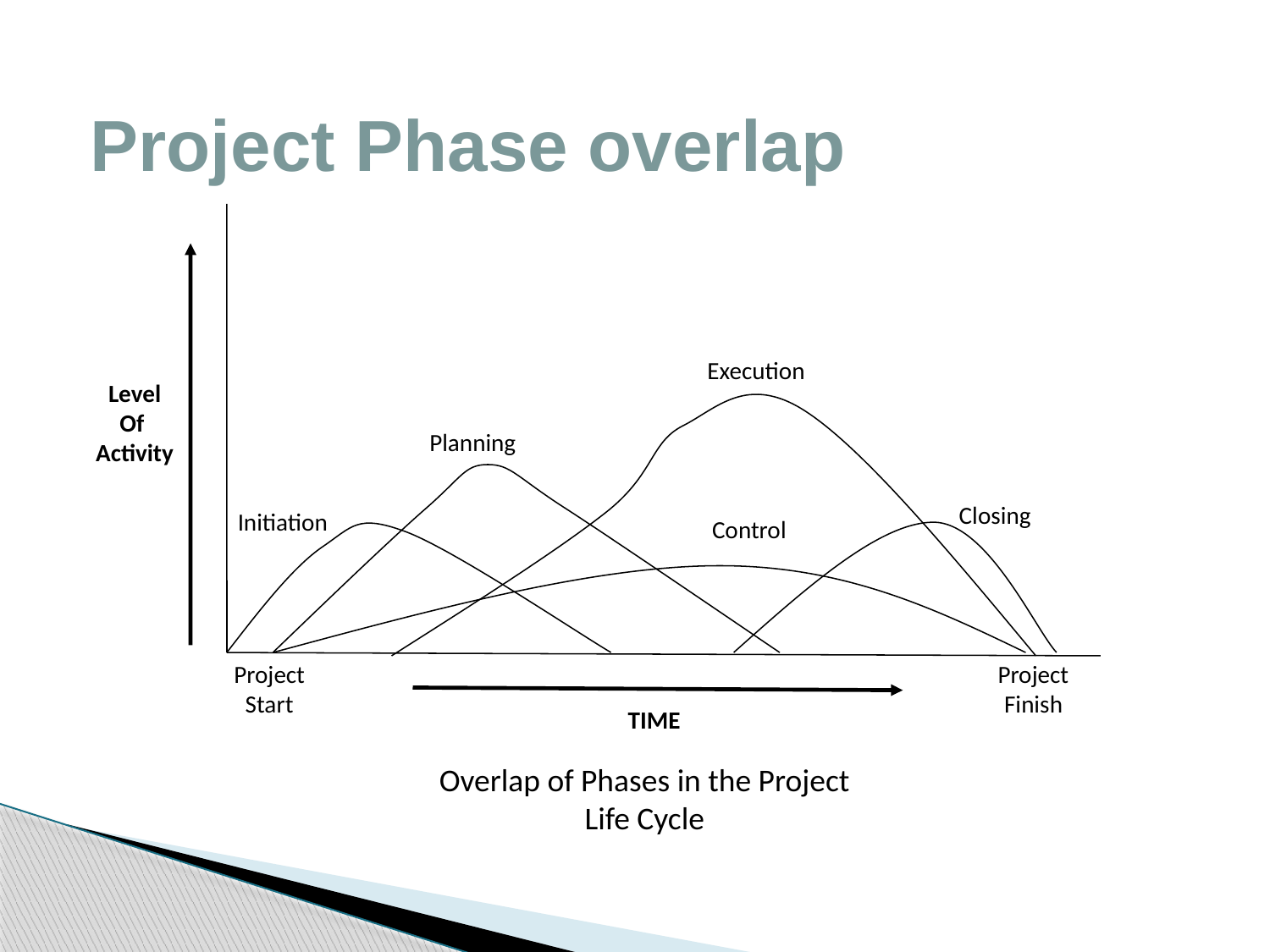

# Project Phase overlap

Execution
Level
Of
Activity

Planning

Closing
Initiation
Control

Project
Start

Project
Finish

TIME
Overlap of Phases in the Project Life Cycle